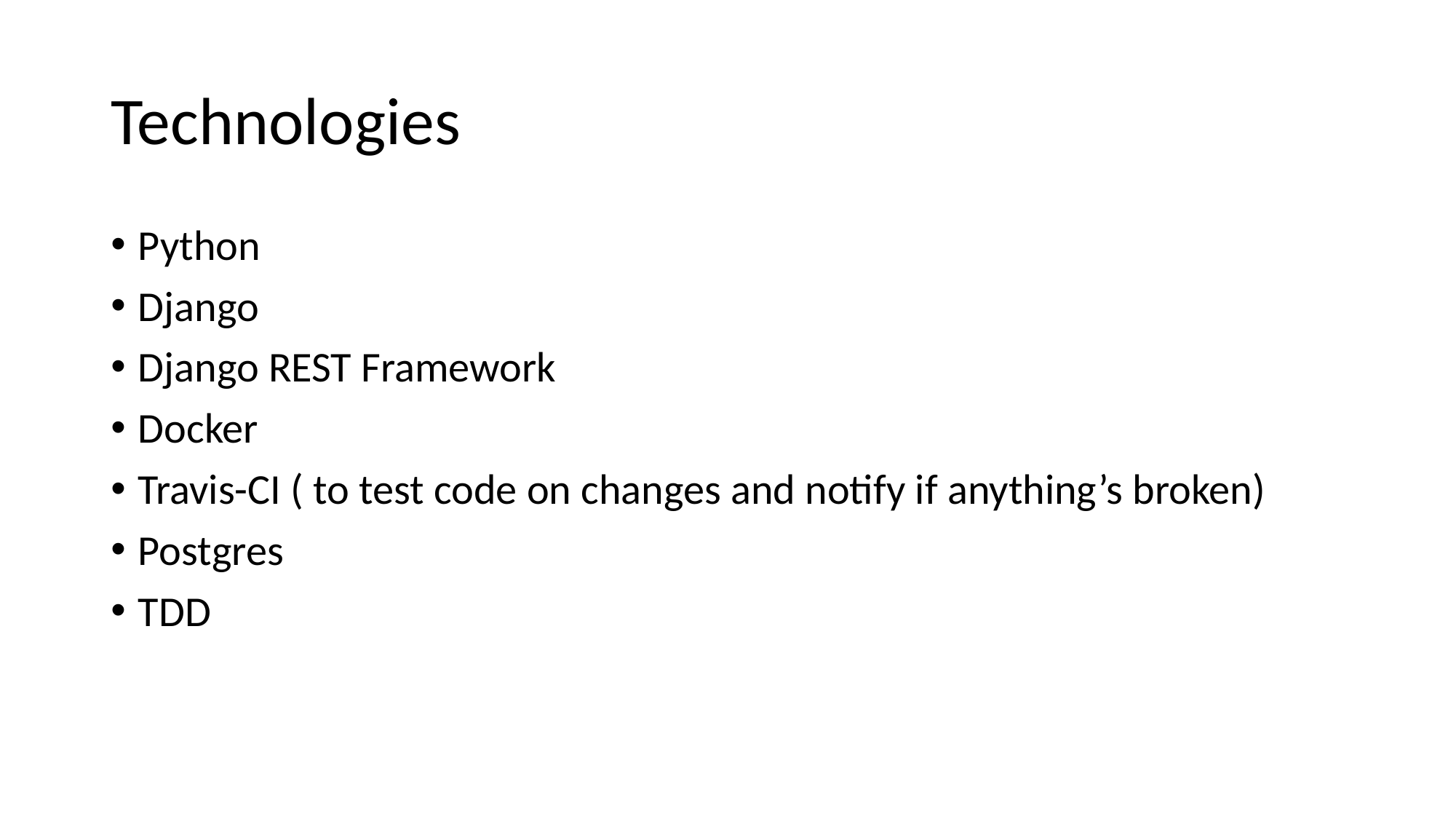

# Technologies
Python
Django
Django REST Framework
Docker
Travis-CI ( to test code on changes and notify if anything’s broken)
Postgres
TDD